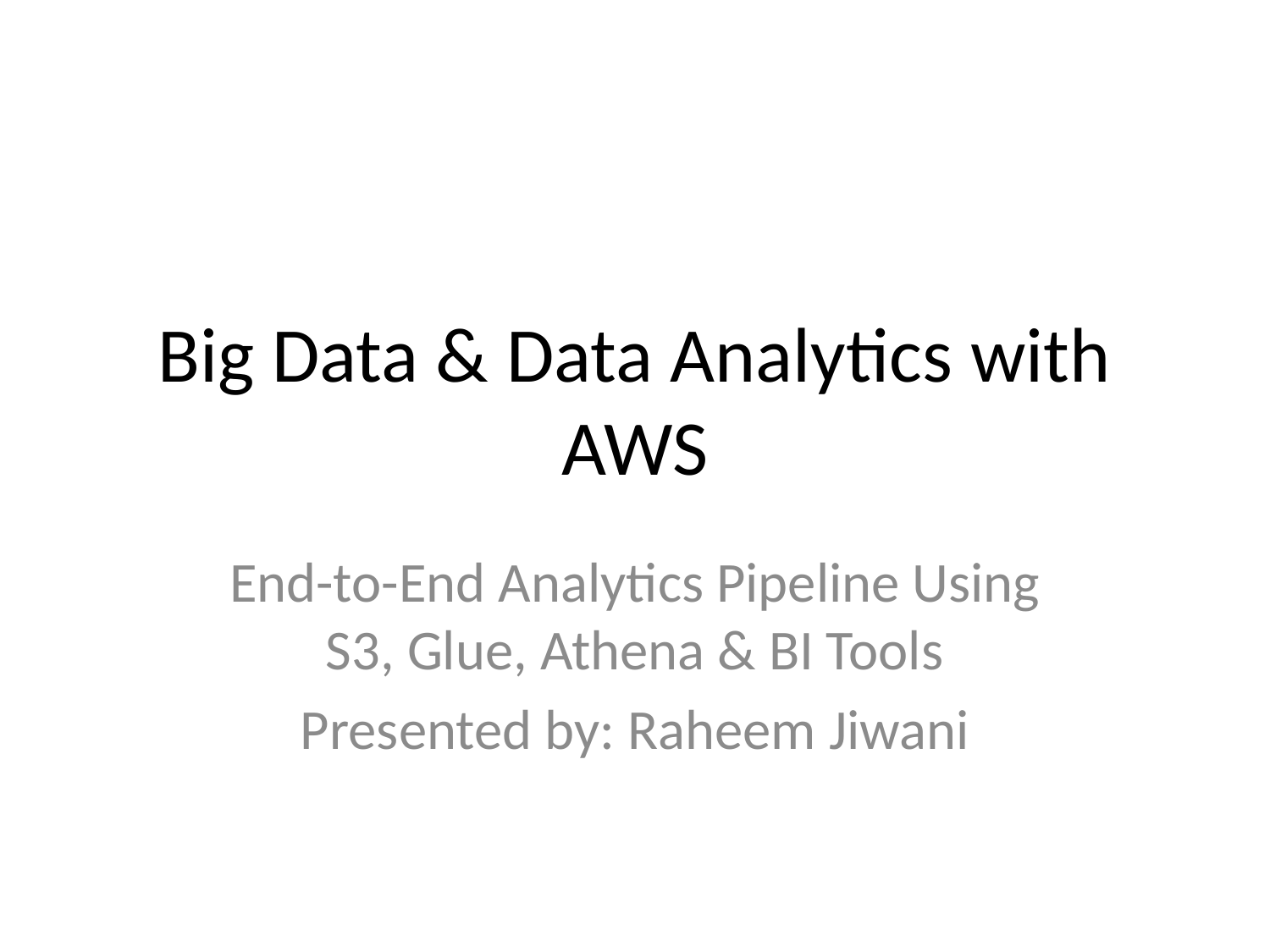

# Big Data & Data Analytics with AWS
End-to-End Analytics Pipeline Using S3, Glue, Athena & BI Tools
Presented by: Raheem Jiwani